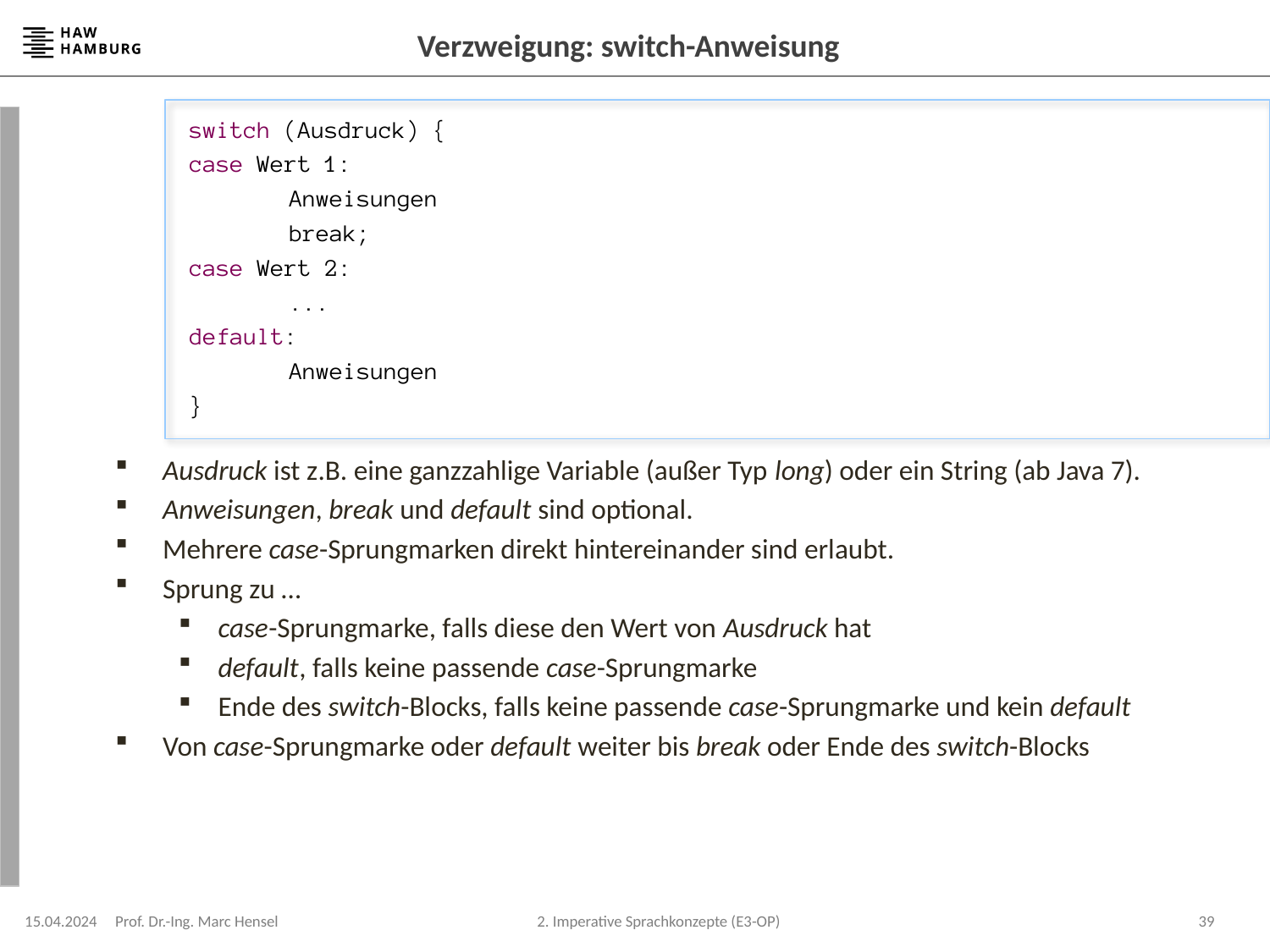

# Verzweigung: switch-Anweisung

	  switch (Ausdruck) {
	  case Wert 1:
		Anweisungen
		break;
	  case Wert 2:
		...
	  default:
		Anweisungen
	  }

Ausdruck ist z.B. eine ganzzahlige Variable (außer Typ long) oder ein String (ab Java 7).
Anweisungen, break und default sind optional.
Mehrere case-Sprungmarken direkt hintereinander sind erlaubt.
Sprung zu …
case-Sprungmarke, falls diese den Wert von Ausdruck hat
default, falls keine passende case-Sprungmarke
Ende des switch-Blocks, falls keine passende case-Sprungmarke und kein default
Von case-Sprungmarke oder default weiter bis break oder Ende des switch-Blocks
15.04.2024
Prof. Dr.-Ing. Marc Hensel
39